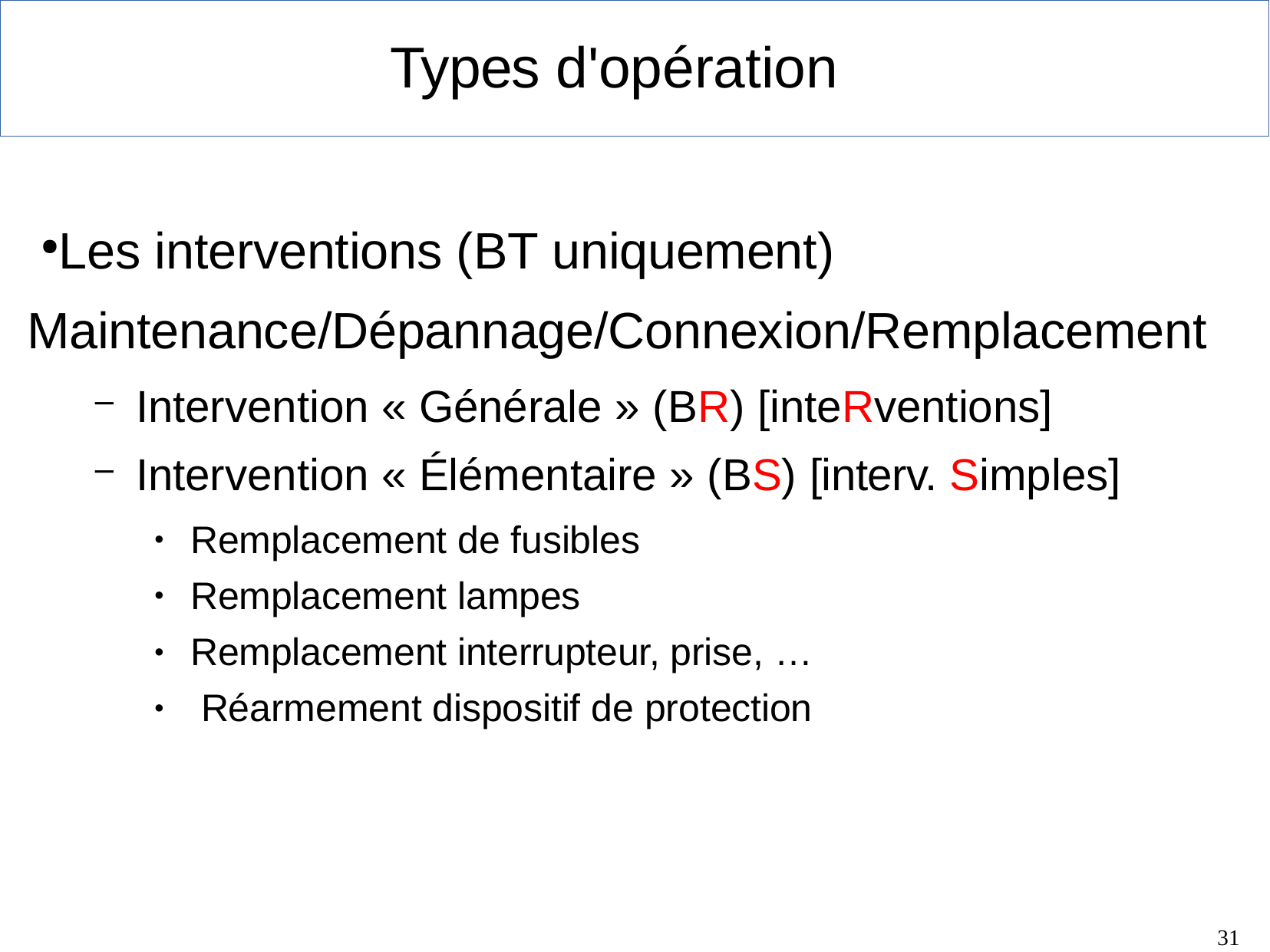

# Types d'opération
Les interventions (BT uniquement)  Maintenance/Dépannage/Connexion/Remplacement
Intervention « Générale » (BR) [inteRventions]
Intervention « Élémentaire » (BS) [interv. Simples]
Remplacement de fusibles  Remplacement lampes  Remplacement interrupteur, prise, …  Réarmement dispositif de protection
●
●
●
●
31